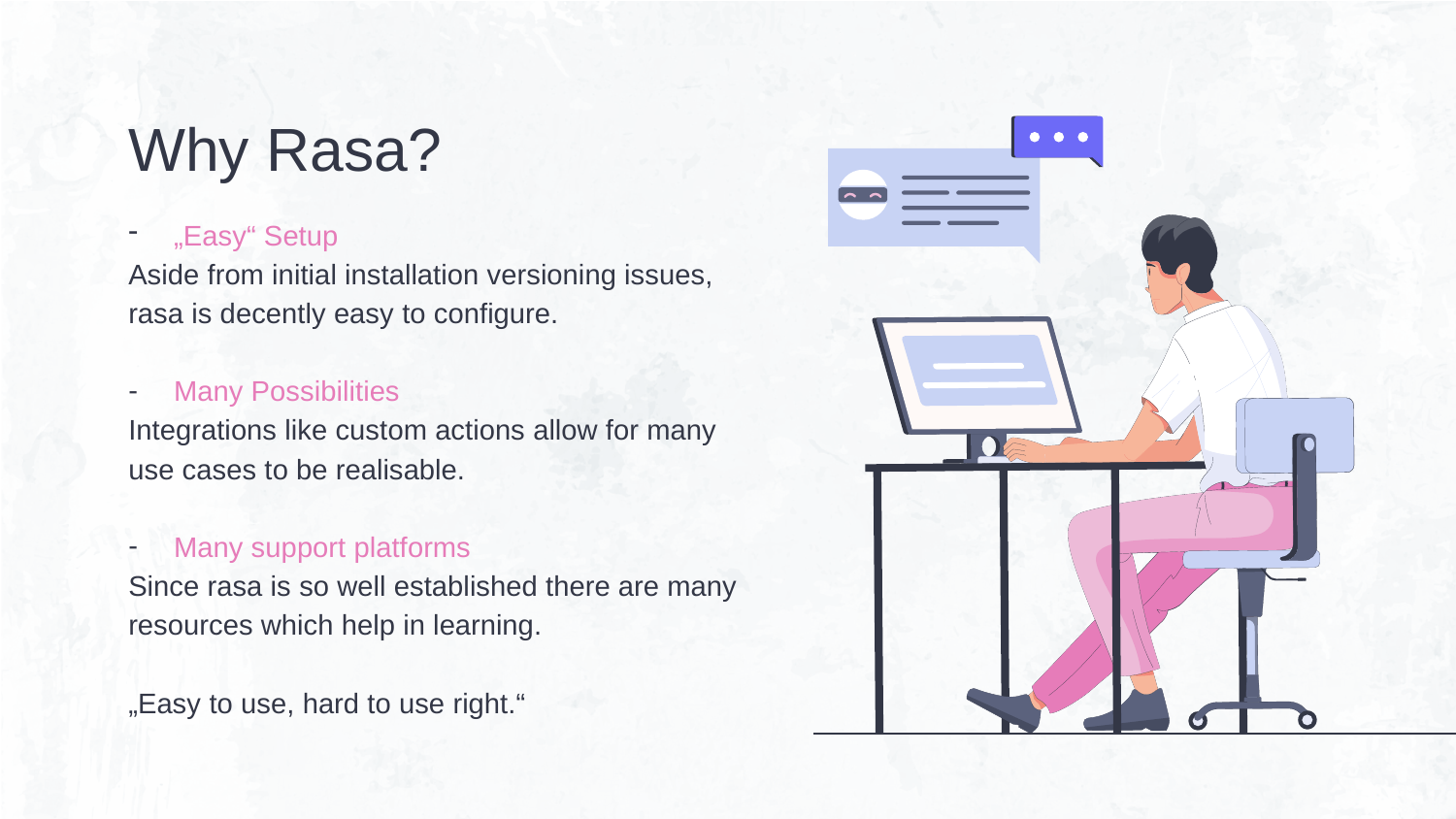

# Why Rasa?

„Easy“ Setup
Aside from initial installation versioning issues, rasa is decently easy to configure.

Many Possibilities
Integrations like custom actions allow for many use cases to be realisable.

Many support platforms
Since rasa is so well established there are many resources which help in learning.

„Easy to use, hard to use right.“